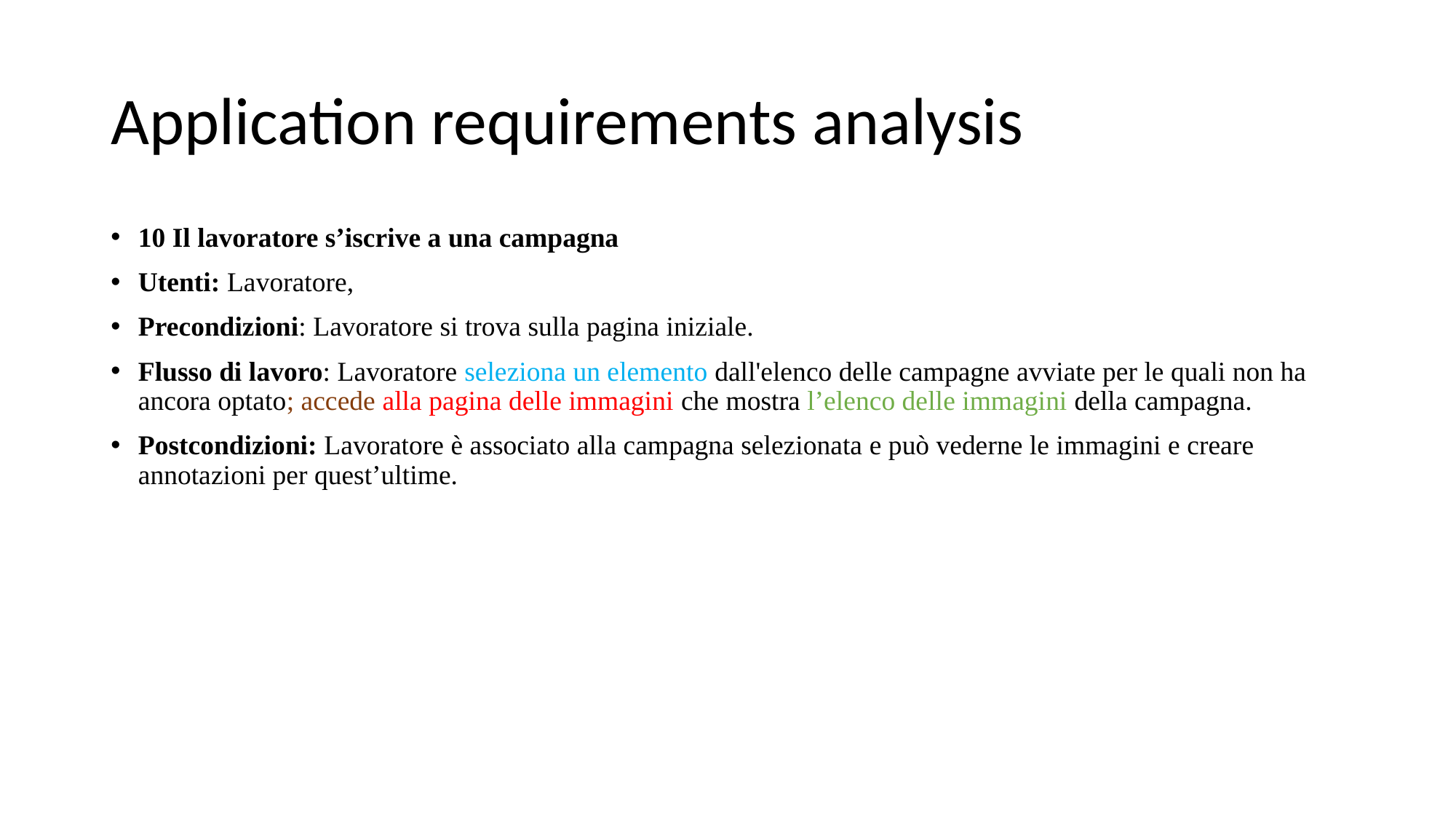

# Application requirements analysis
10 Il lavoratore s’iscrive a una campagna
Utenti: Lavoratore,
Precondizioni: Lavoratore si trova sulla pagina iniziale.
Flusso di lavoro: Lavoratore seleziona un elemento dall'elenco delle campagne avviate per le quali non ha ancora optato; accede alla pagina delle immagini che mostra l’elenco delle immagini della campagna.
Postcondizioni: Lavoratore è associato alla campagna selezionata e può vederne le immagini e creare annotazioni per quest’ultime.